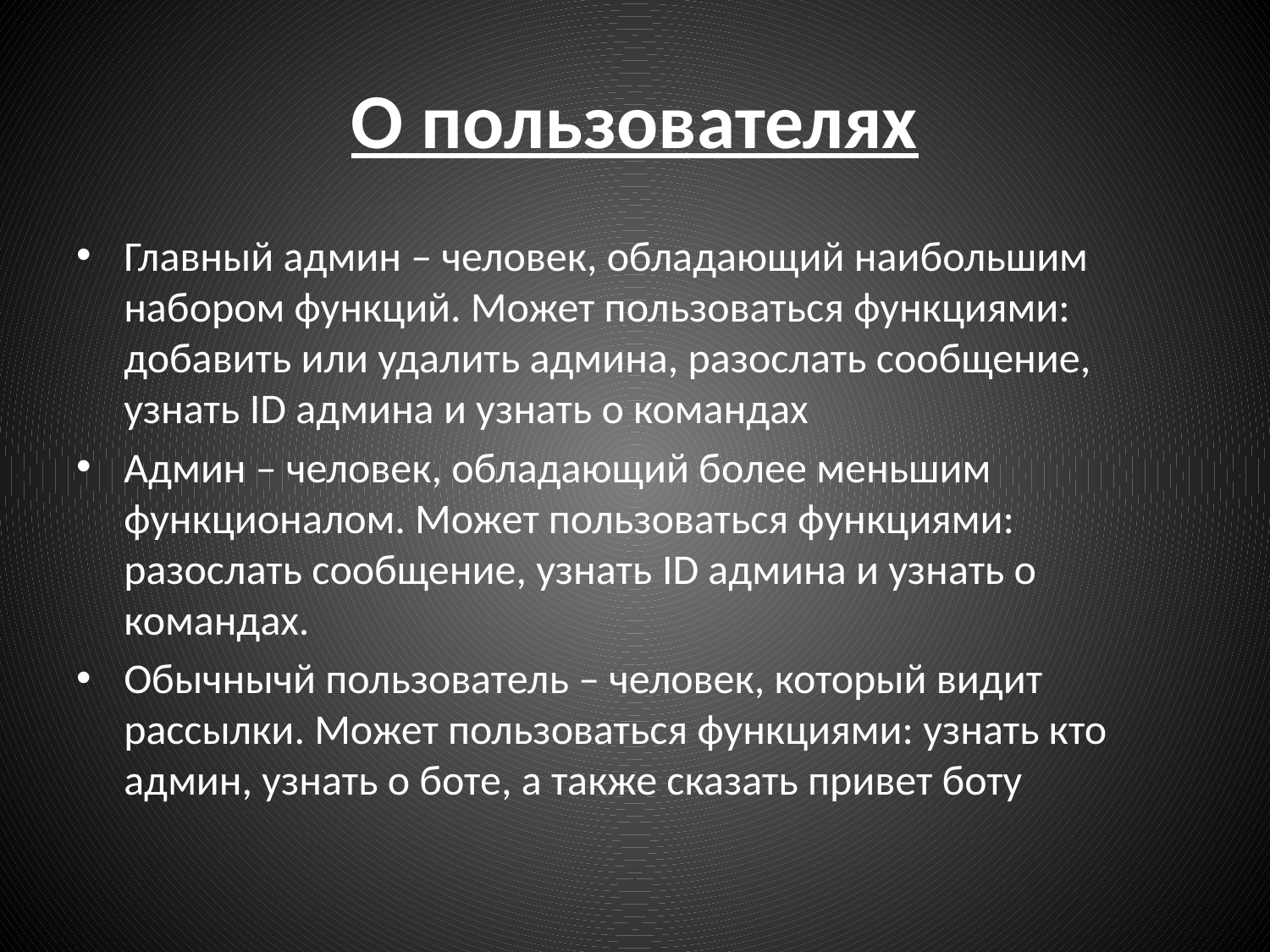

# О пользователях
Главный админ – человек, обладающий наибольшим набором функций. Может пользоваться функциями: добавить или удалить админа, разослать сообщение, узнать ID админа и узнать о командах
Админ – человек, обладающий более меньшим функционалом. Может пользоваться функциями: разослать сообщение, узнать ID админа и узнать о командах.
Обычнычй пользователь – человек, который видит рассылки. Может пользоваться функциями: узнать кто админ, узнать о боте, а также сказать привет боту